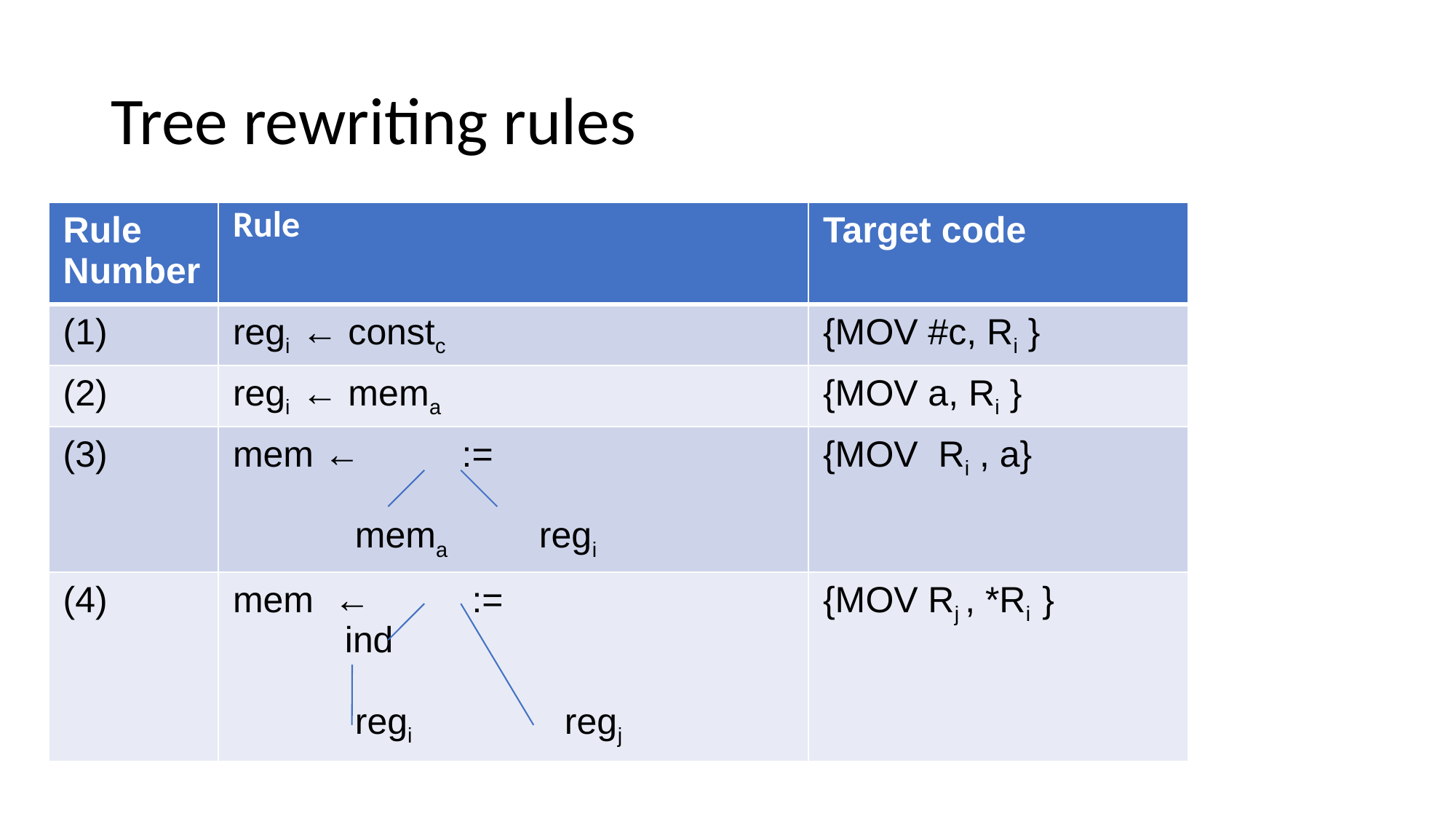

# Tree rewriting rules
| Rule Number | Rule | Target code |
| --- | --- | --- |
| (1) | regi ← constc | {MOV #c, Ri } |
| (2) | regi ← mema | {MOV a, Ri } |
| (3) | mem ← := mema regi | {MOV Ri , a} |
| (4) | mem ← := ind regi regj | {MOV Rj , \*Ri } |